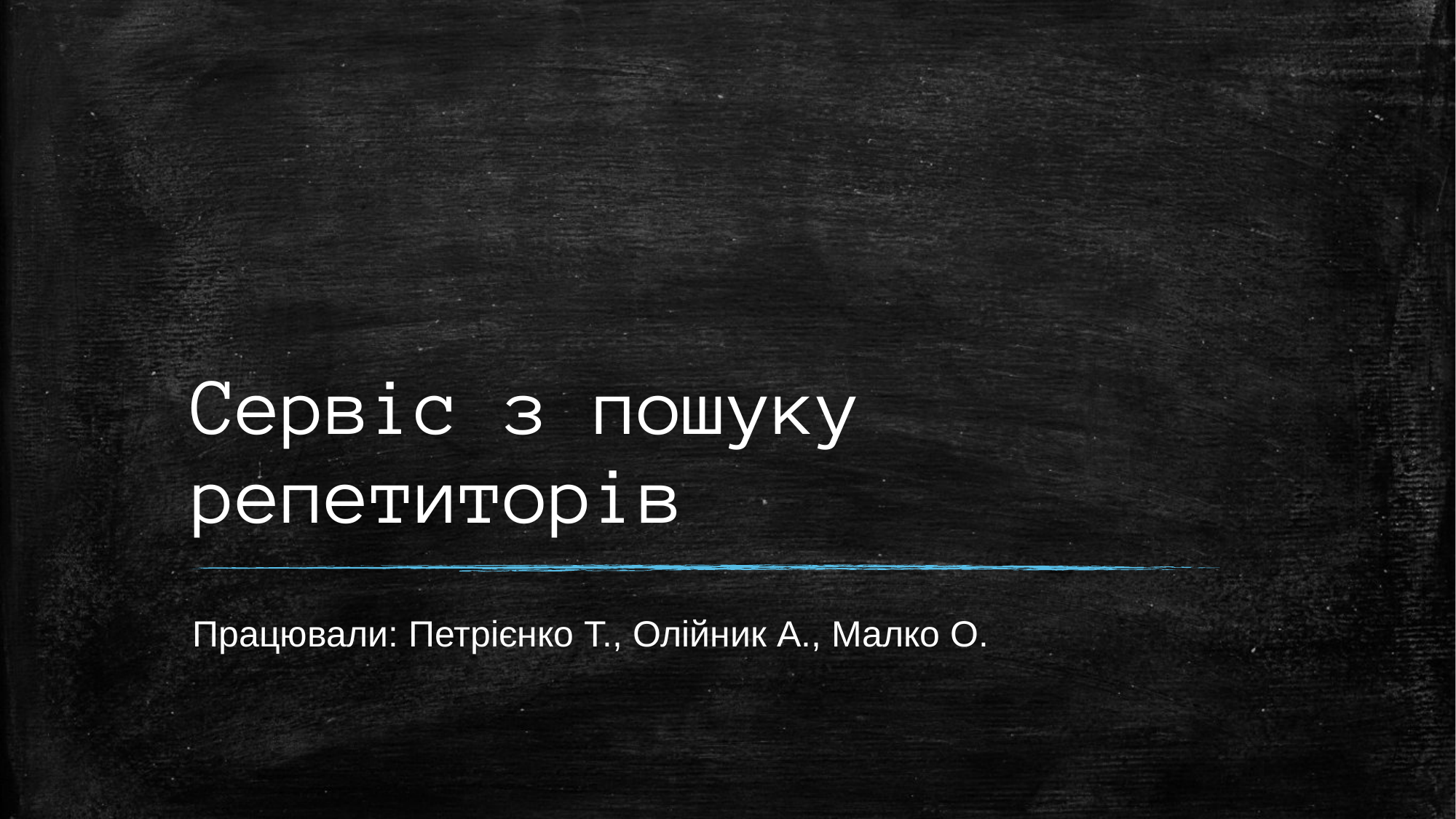

# Сервіс з пошуку репетиторів
Працювали: Петрієнко Т., Олійник А., Малко О.